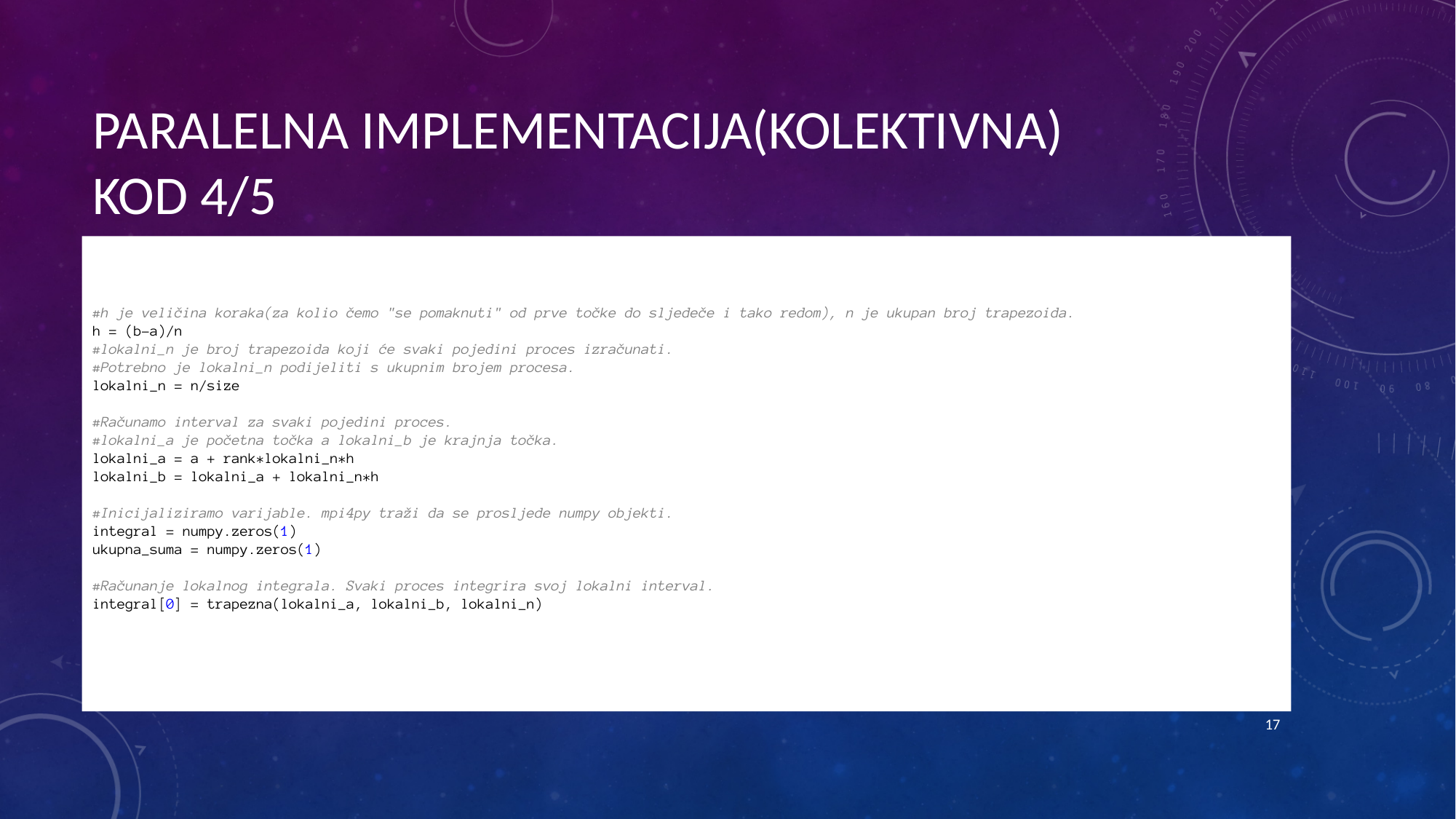

# Paralelna IMPLEMENTACIJA(KOLEKTIVNA) kod 4/5
#h je veličina koraka(za kolio čemo "se pomaknuti" od prve točke do sljedeče i tako redom), n je ukupan broj trapezoida.
h = (b-a)/n
#lokalni_n je broj trapezoida koji će svaki pojedini proces izračunati.
#Potrebno je lokalni_n podijeliti s ukupnim brojem procesa.
lokalni_n = n/size
#Računamo interval za svaki pojedini proces.
#lokalni_a je početna točka a lokalni_b je krajnja točka.
lokalni_a = a + rank*lokalni_n*h
lokalni_b = lokalni_a + lokalni_n*h
#Inicijaliziramo varijable. mpi4py traži da se prosljede numpy objekti.
integral = numpy.zeros(1)
ukupna_suma = numpy.zeros(1)
#Računanje lokalnog integrala. Svaki proces integrira svoj lokalni interval.
integral[0] = trapezna(lokalni_a, lokalni_b, lokalni_n)
17